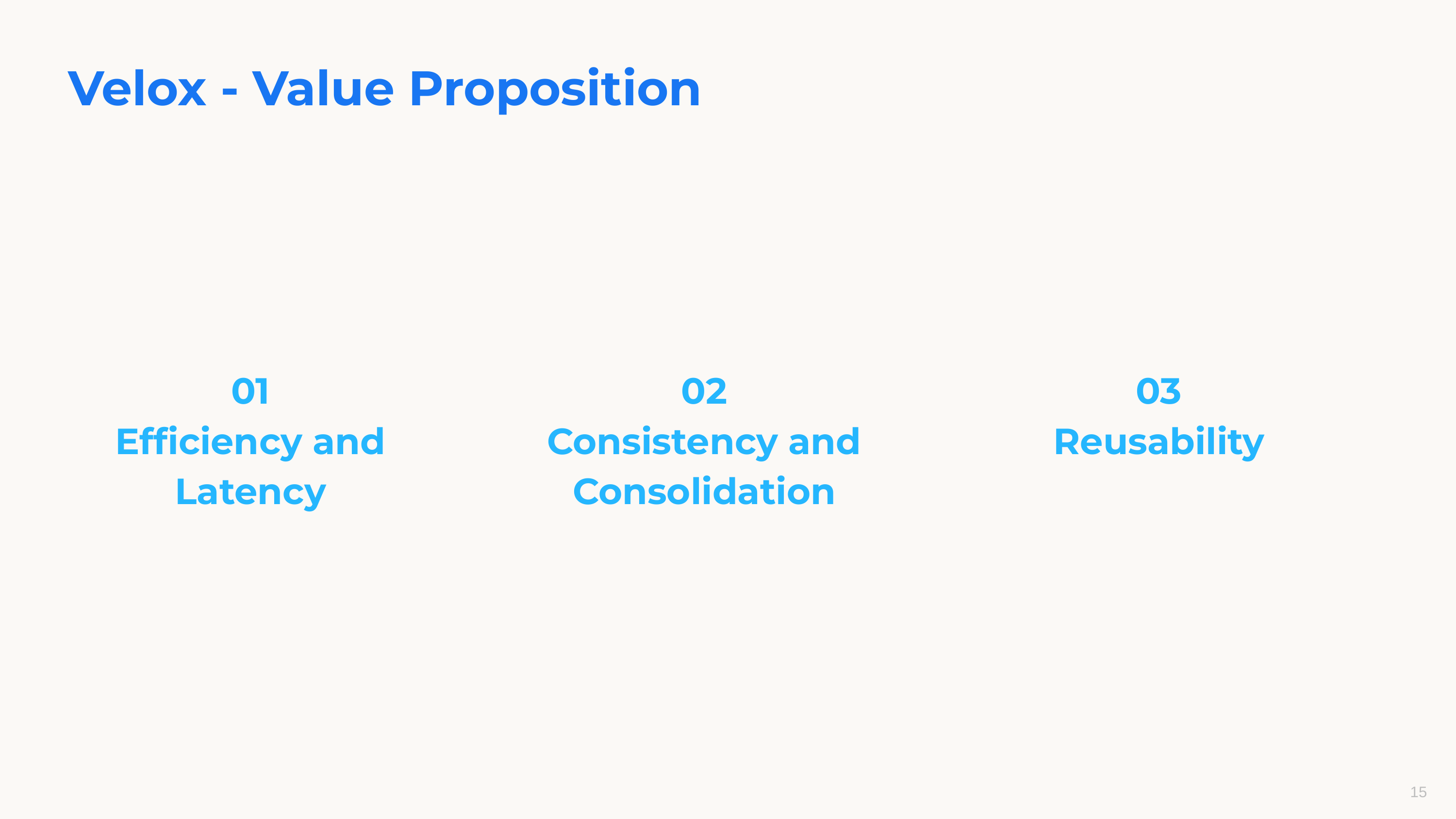

# Velox - Value Proposition
01
Efficiency and Latency
02
Consistency and Consolidation
03
Reusability

15